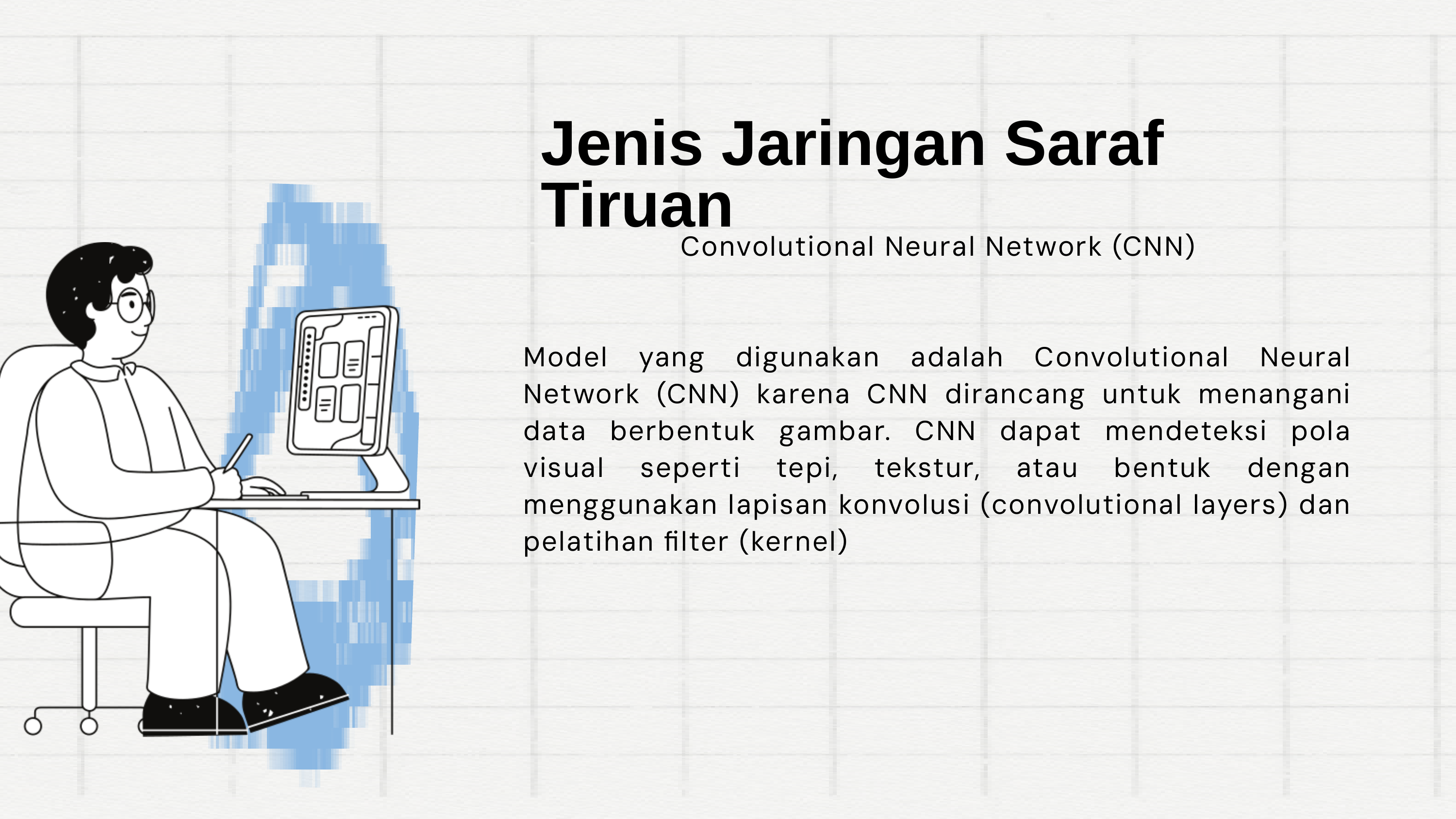

Jenis Jaringan Saraf Tiruan
Convolutional Neural Network (CNN)

Model yang digunakan adalah Convolutional Neural Network (CNN) karena CNN dirancang untuk menangani data berbentuk gambar. CNN dapat mendeteksi pola visual seperti tepi, tekstur, atau bentuk dengan menggunakan lapisan konvolusi (convolutional layers) dan pelatihan filter (kernel)